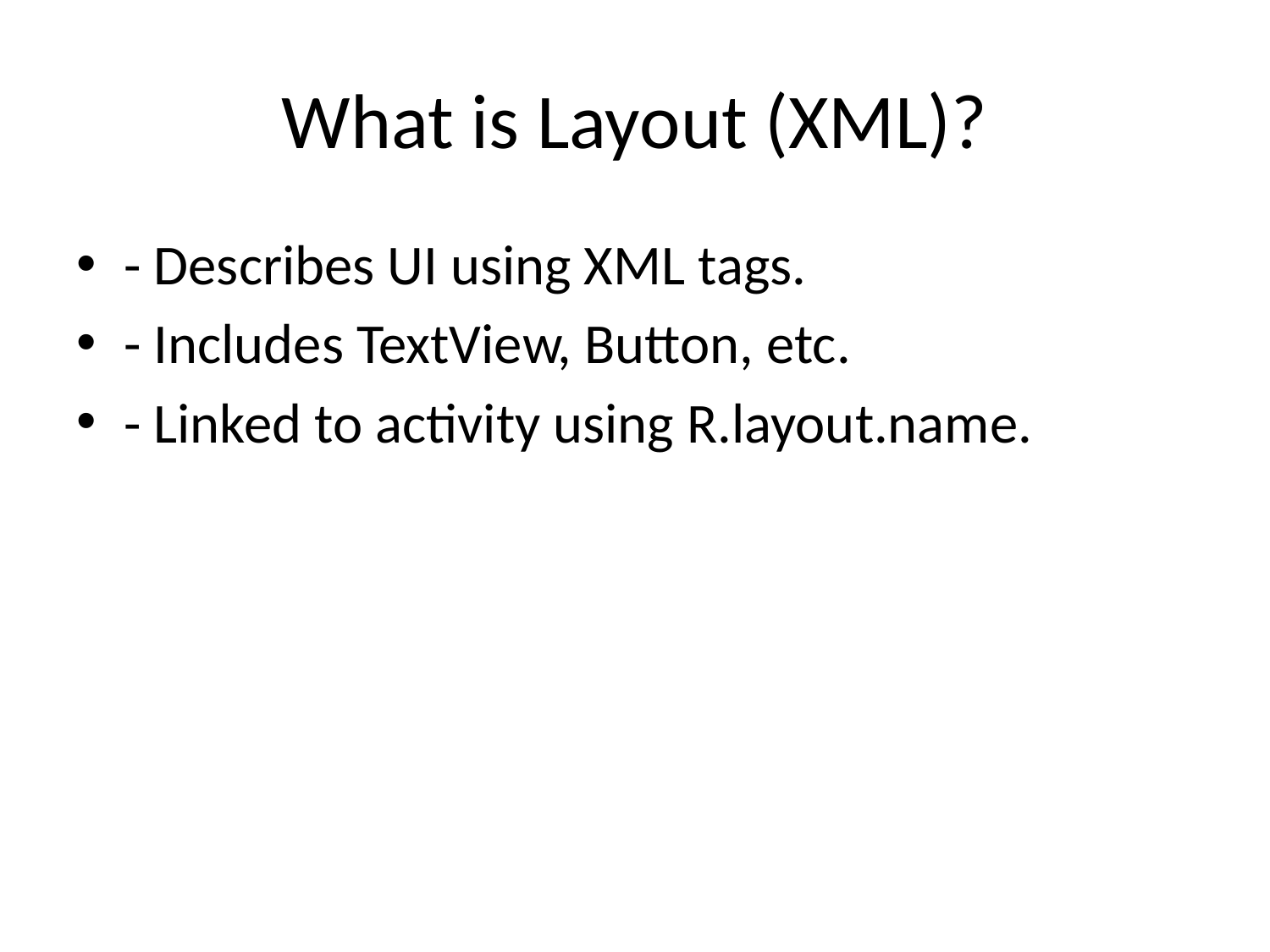

# What is Layout (XML)?
- Describes UI using XML tags.
- Includes TextView, Button, etc.
- Linked to activity using R.layout.name.